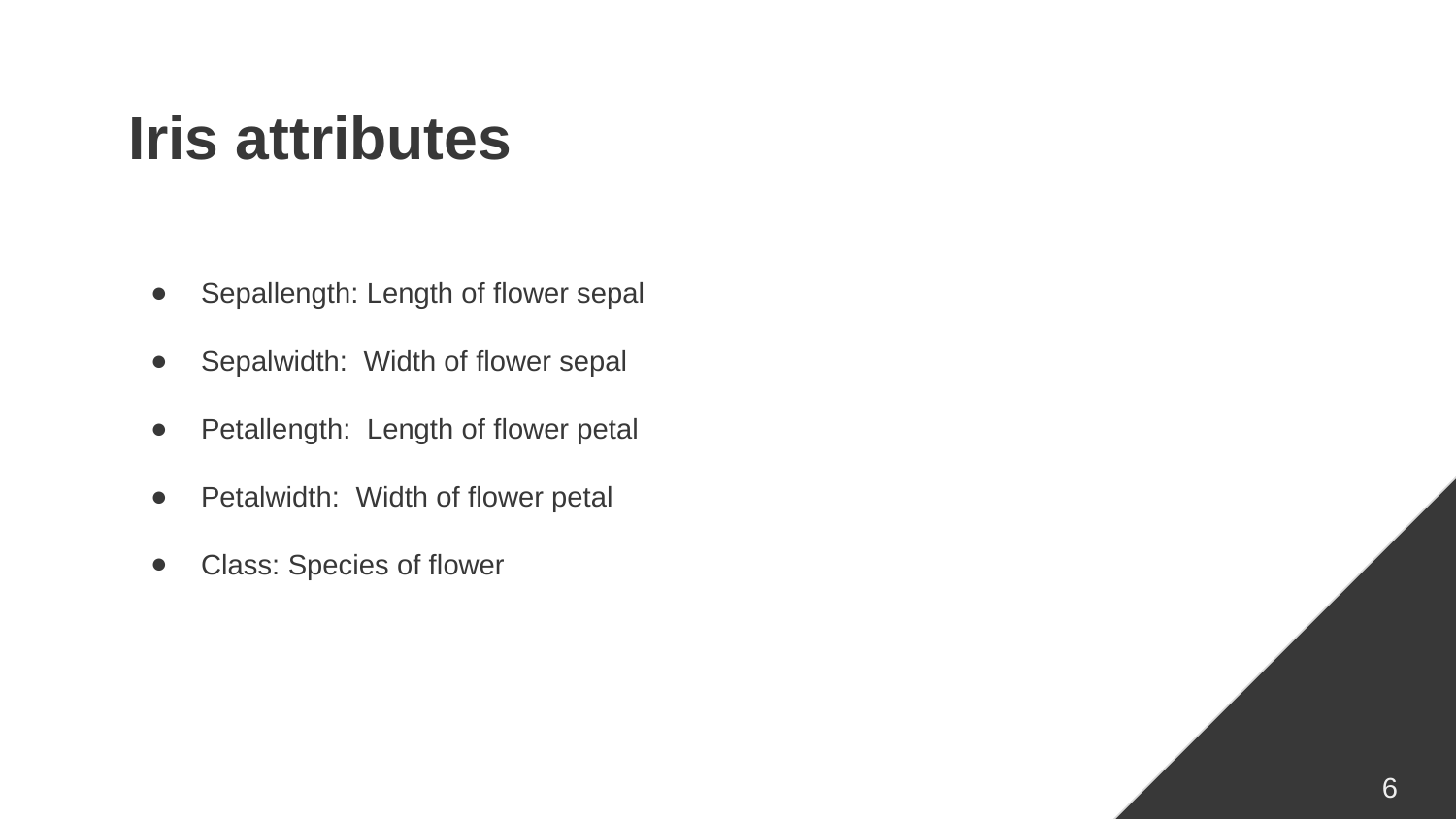

# Iris attributes
Sepallength: Length of flower sepal
Sepalwidth:  Width of flower sepal
Petallength:  Length of flower petal
Petalwidth:  Width of flower petal
Class: Species of flower
6